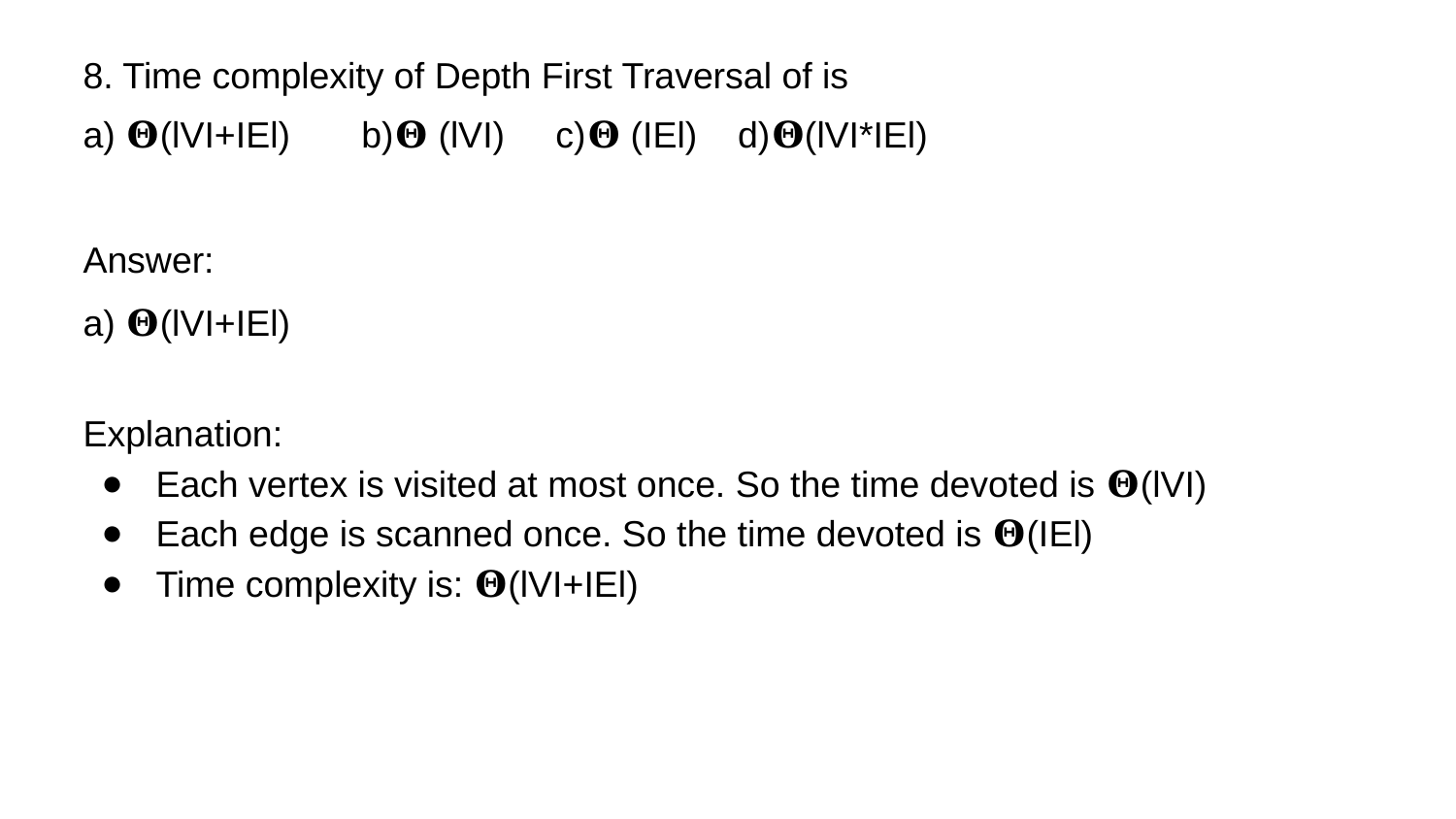

8. Time complexity of Depth First Traversal of is
a) 𝚯(lVI+IEl)       b)𝚯 (lVI)     c)𝚯 (IEl)    d)𝚯(lVI*IEl)

Answer:
a) 𝚯(lVI+IEl)

Explanation:
Each vertex is visited at most once. So the time devoted is 𝚯(lVI)
Each edge is scanned once. So the time devoted is 𝚯(IEl)
Time complexity is: 𝚯(lVI+IEl)